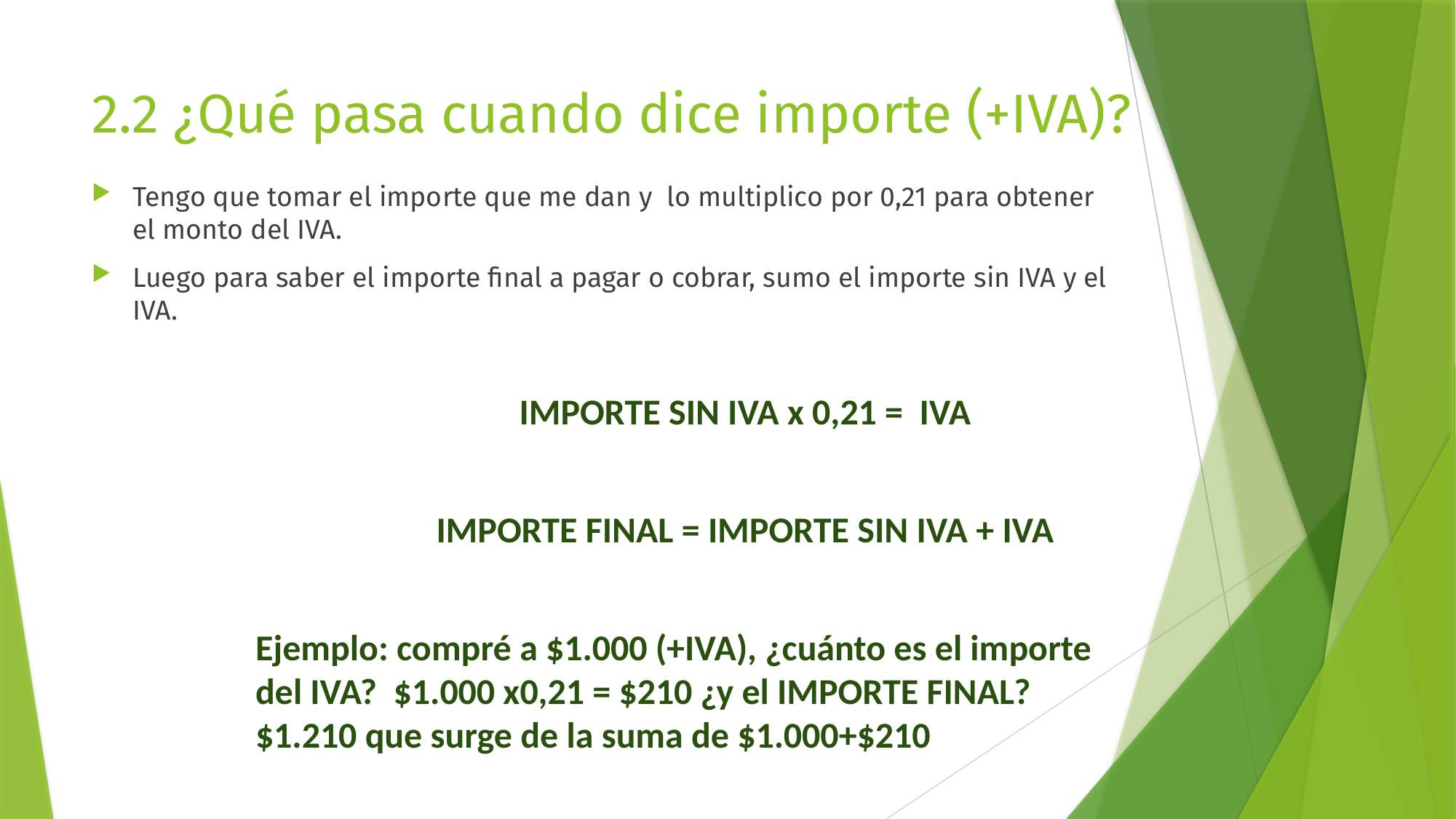

# 2.2 ¿Qué pasa cuando dice importe (+IVA)?
Tengo que tomar el importe que me dan y  lo multiplico por 0,21 para obtener el monto del IVA.
Luego para saber el importe final a pagar o cobrar, sumo el importe sin IVA y el IVA.

	IMPORTE SIN IVA x 0,21 =  IVA

	IMPORTE FINAL = IMPORTE SIN IVA + IVA

Ejemplo: compré a $1.000 (+IVA), ¿cuánto es el importe del IVA?  $1.000 x0,21 = $210 ¿y el IMPORTE FINAL? $1.210 que surge de la suma de $1.000+$210